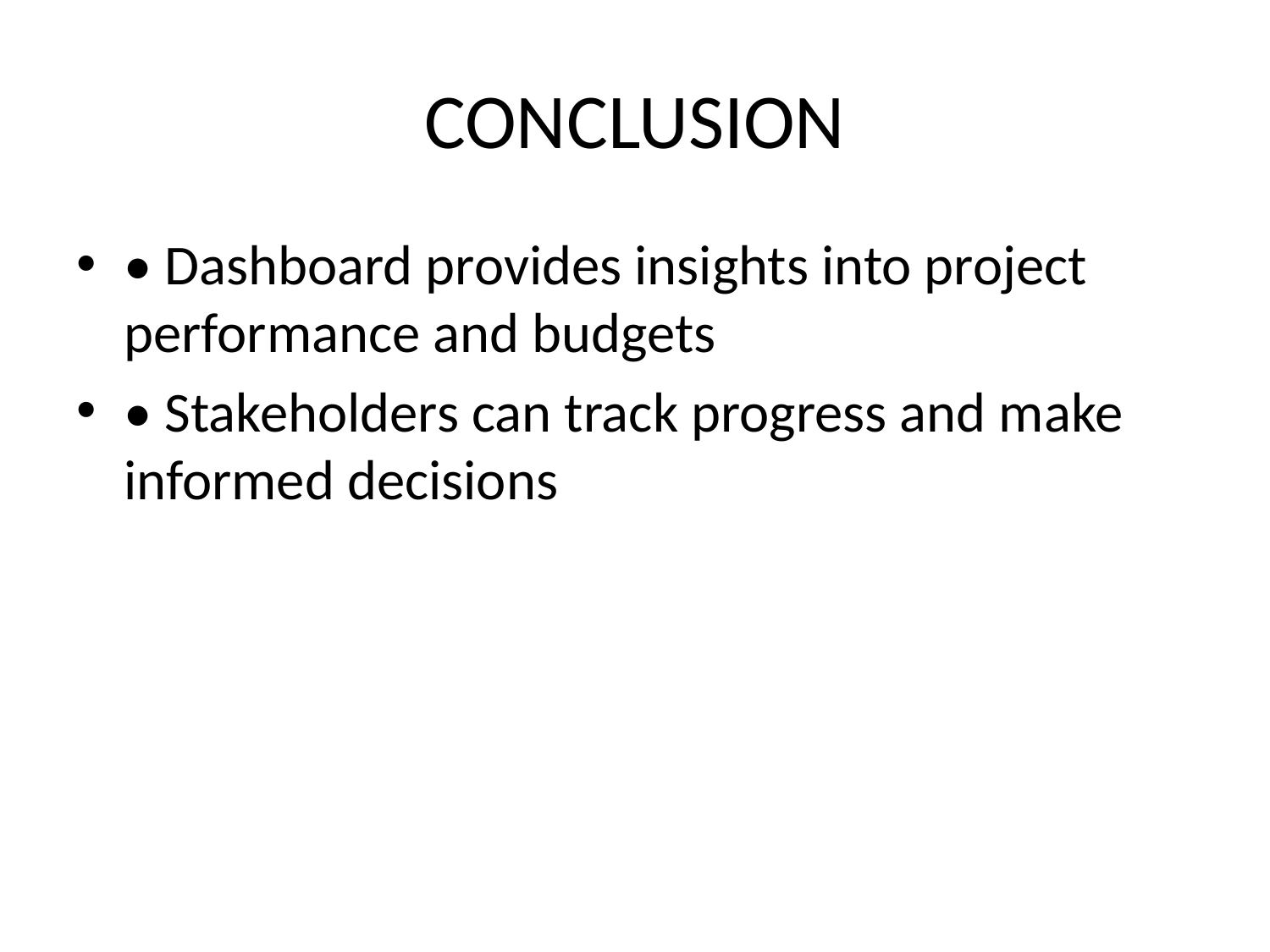

# CONCLUSION
• Dashboard provides insights into project performance and budgets
• Stakeholders can track progress and make informed decisions